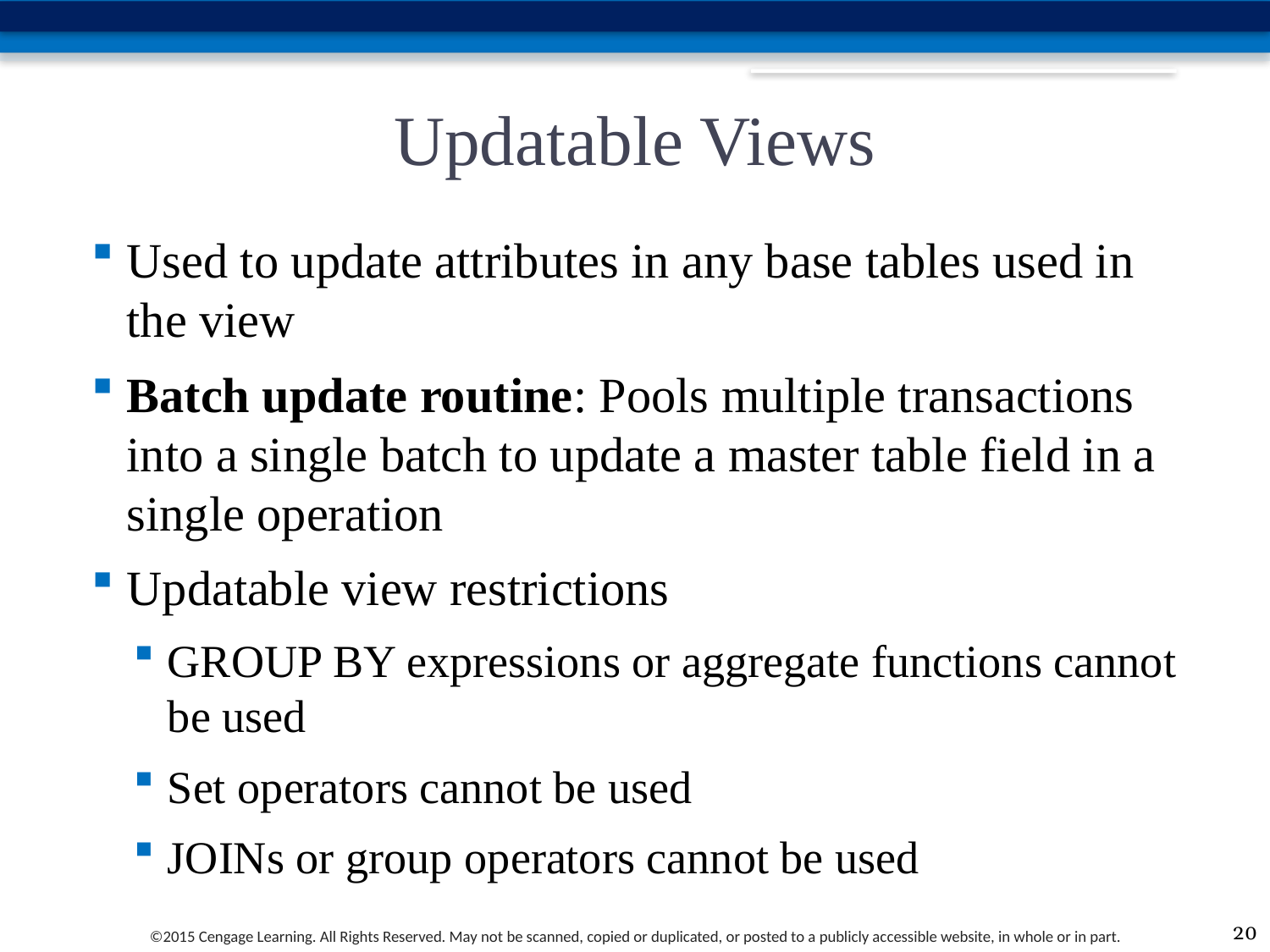

# Updatable Views
Used to update attributes in any base tables used in the view
Batch update routine: Pools multiple transactions into a single batch to update a master table field in a single operation
Updatable view restrictions
GROUP BY expressions or aggregate functions cannot be used
Set operators cannot be used
JOINs or group operators cannot be used
20